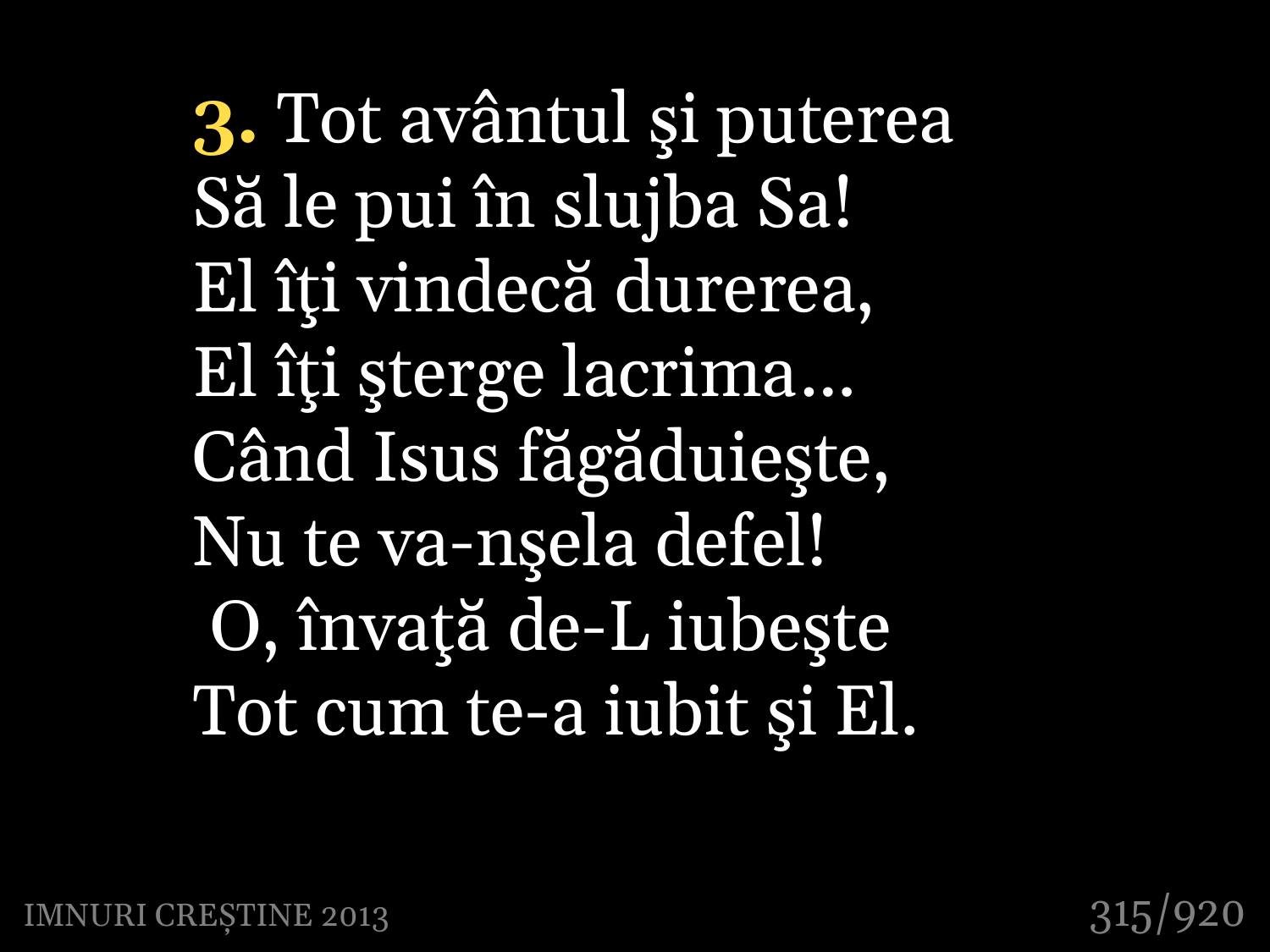

3. Tot avântul şi puterea
Să le pui în slujba Sa!
El îţi vindecă durerea,
El îţi şterge lacrima…
Când Isus făgăduieşte,
Nu te va-nşela defel!
 O, învaţă de-L iubeşte
Tot cum te-a iubit şi El.
315/920
IMNURI CREȘTINE 2013